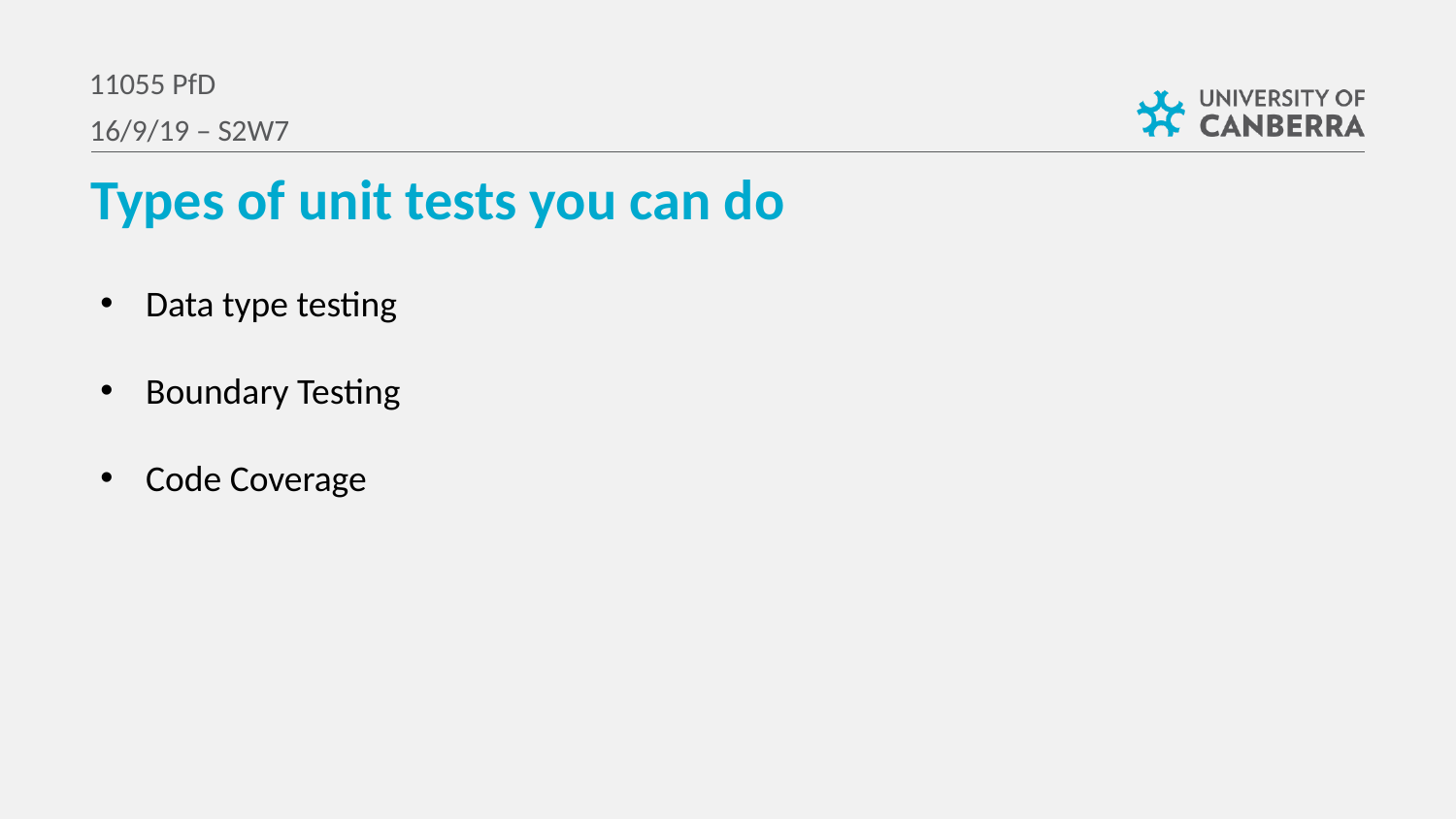

11055 PfD
16/9/19 – S2W7
Types of unit tests you can do
Data type testing

Boundary Testing

Code Coverage